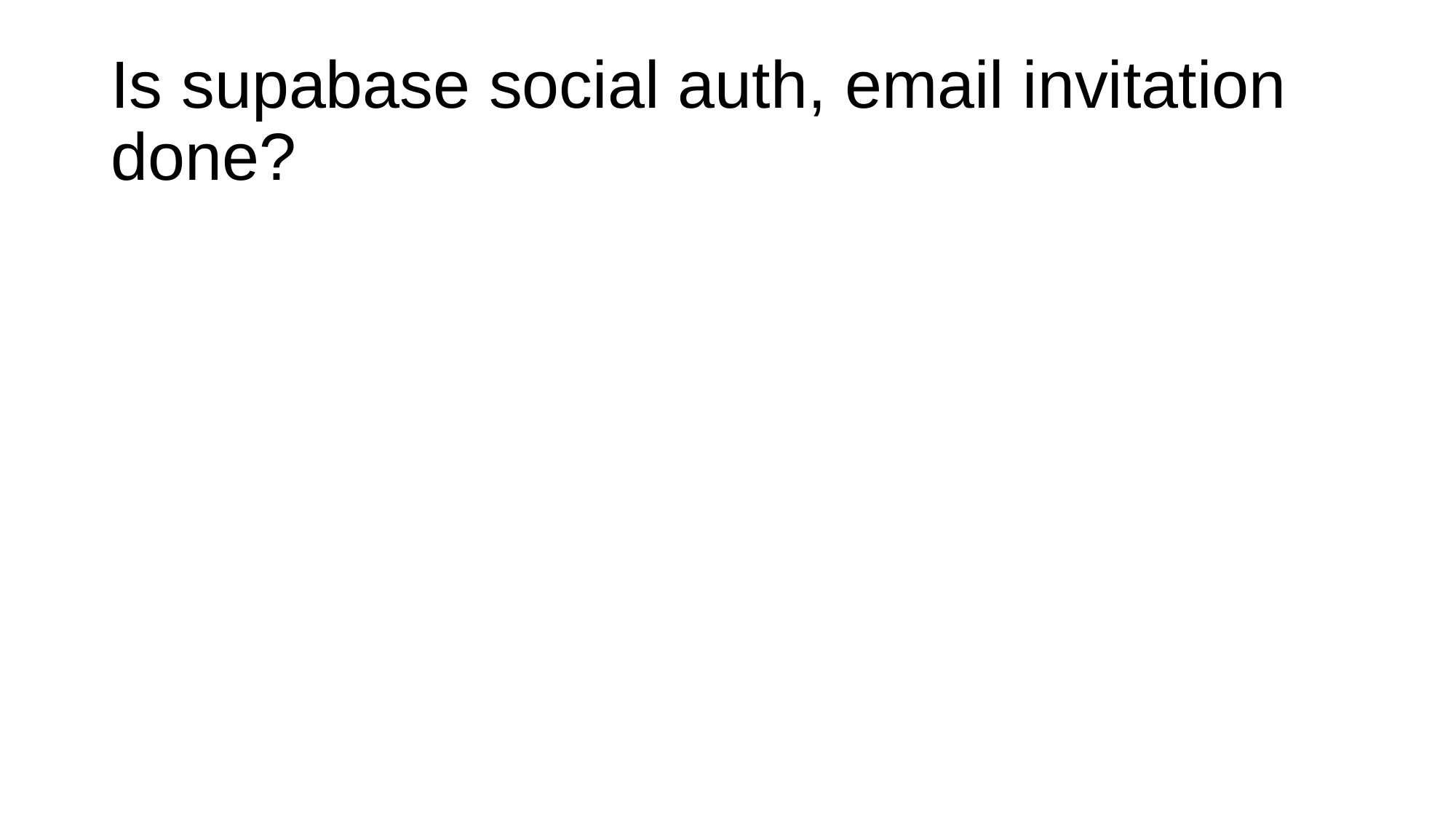

# Is supabase social auth, email invitation done?